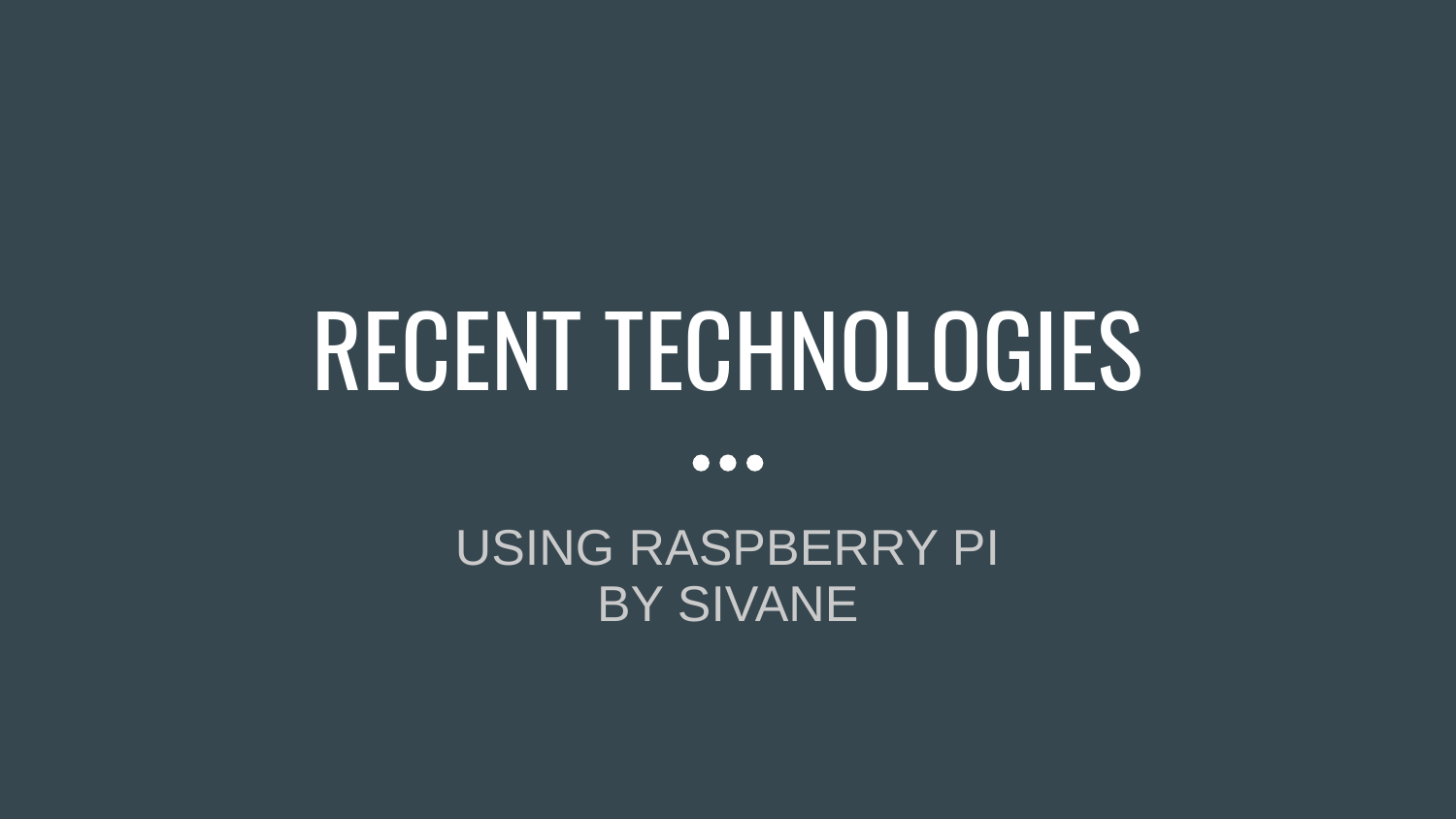

# RECENT TECHNOLOGIES
USING RASPBERRY PI
BY SIVANE